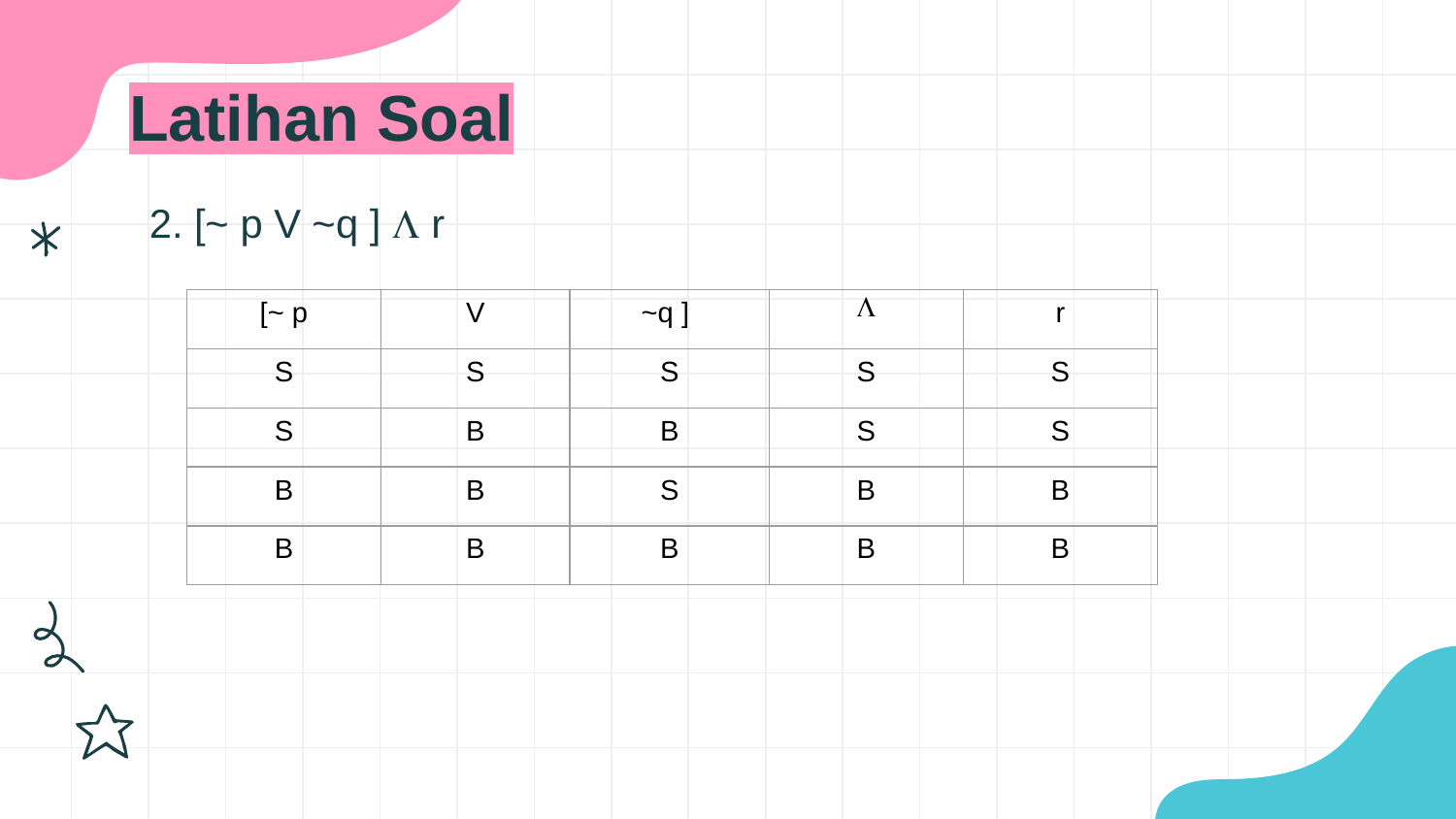

# Latihan Soal
2. [~ p V ~q ] Λ r

| [~ p | V | ~q ] | Λ | r |
| --- | --- | --- | --- | --- |
| S | S | S | S | S |
| S | B | B | S | S |
| B | B | S | B | B |
| B | B | B | B | B |